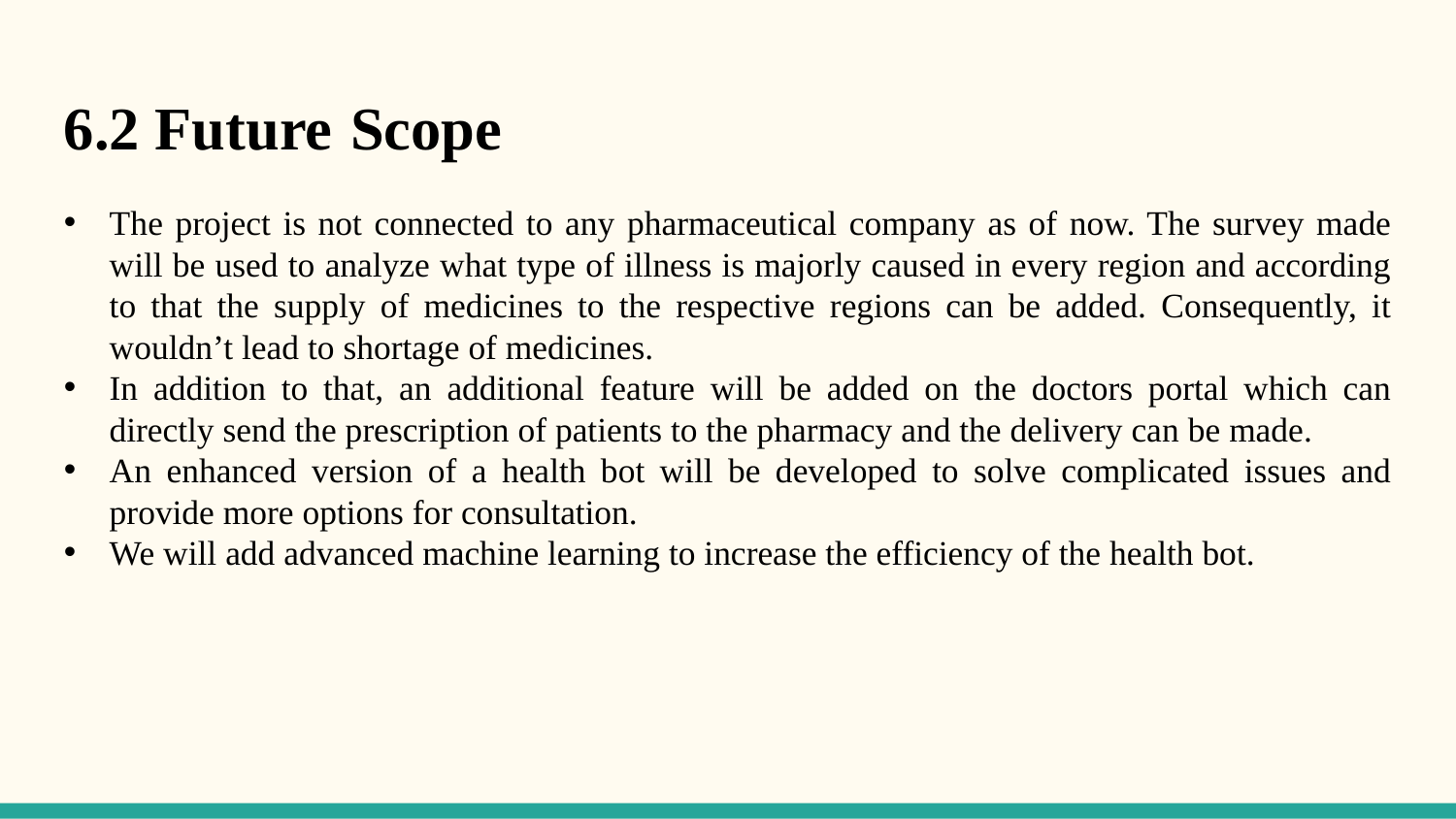

6.2 Future Scope
The project is not connected to any pharmaceutical company as of now. The survey made will be used to analyze what type of illness is majorly caused in every region and according to that the supply of medicines to the respective regions can be added. Consequently, it wouldn’t lead to shortage of medicines.
In addition to that, an additional feature will be added on the doctors portal which can directly send the prescription of patients to the pharmacy and the delivery can be made.
An enhanced version of a health bot will be developed to solve complicated issues and provide more options for consultation.
We will add advanced machine learning to increase the efficiency of the health bot.